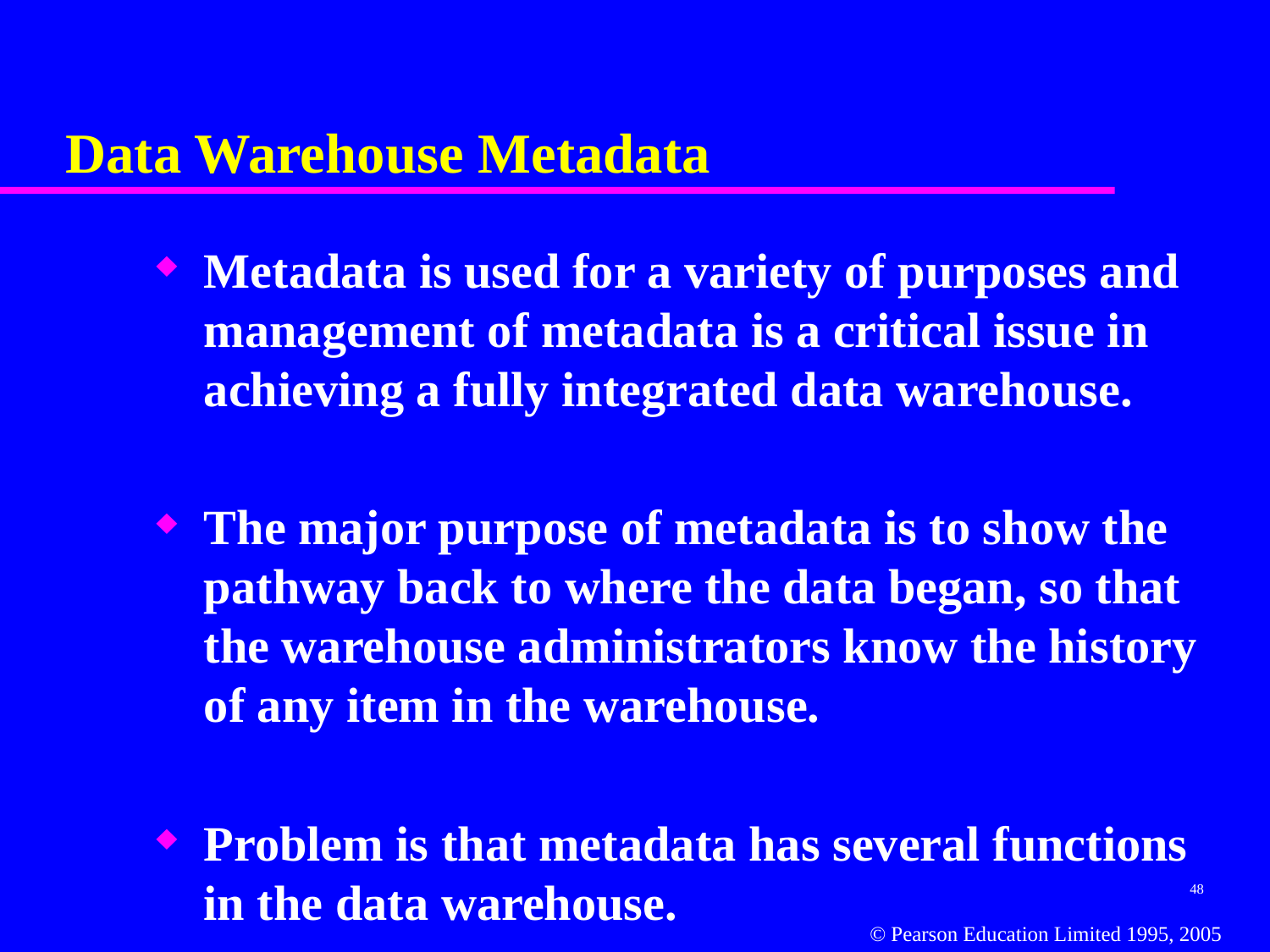

# Data Warehouse Metadata
Metadata is used for a variety of purposes and management of metadata is a critical issue in achieving a fully integrated data warehouse.

The major purpose of metadata is to show the pathway back to where the data began, so that the warehouse administrators know the history of any item in the warehouse.

Problem is that metadata has several functions in the data warehouse.
Data transformation and loading
Data warehouse management
Query generation
48
© Pearson Education Limited 1995, 2005